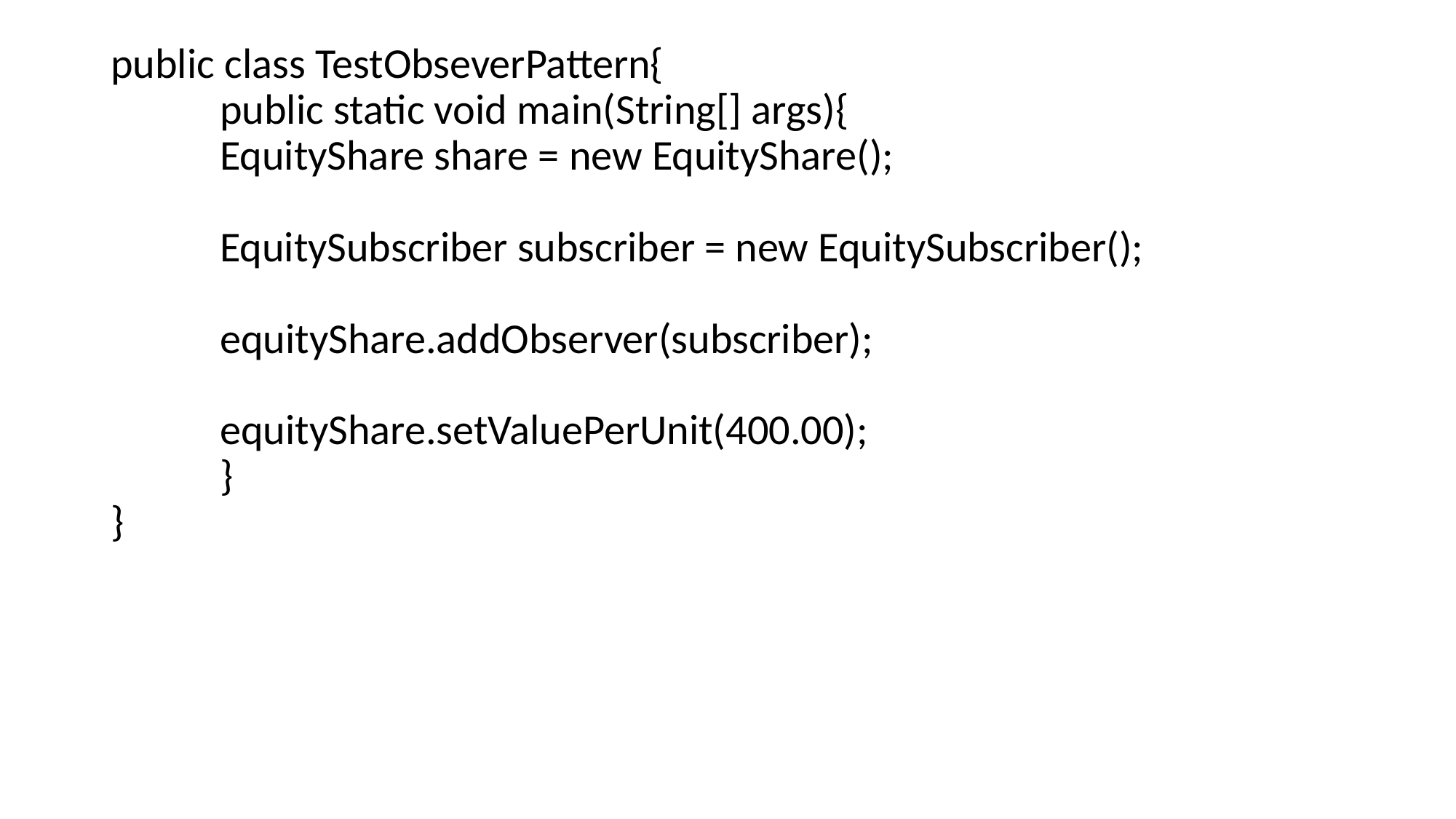

public class TestObseverPattern{
	public static void main(String[] args){
	EquityShare share = new EquityShare();

	EquitySubscriber subscriber = new EquitySubscriber();

	equityShare.addObserver(subscriber);

	equityShare.setValuePerUnit(400.00);
	}
}